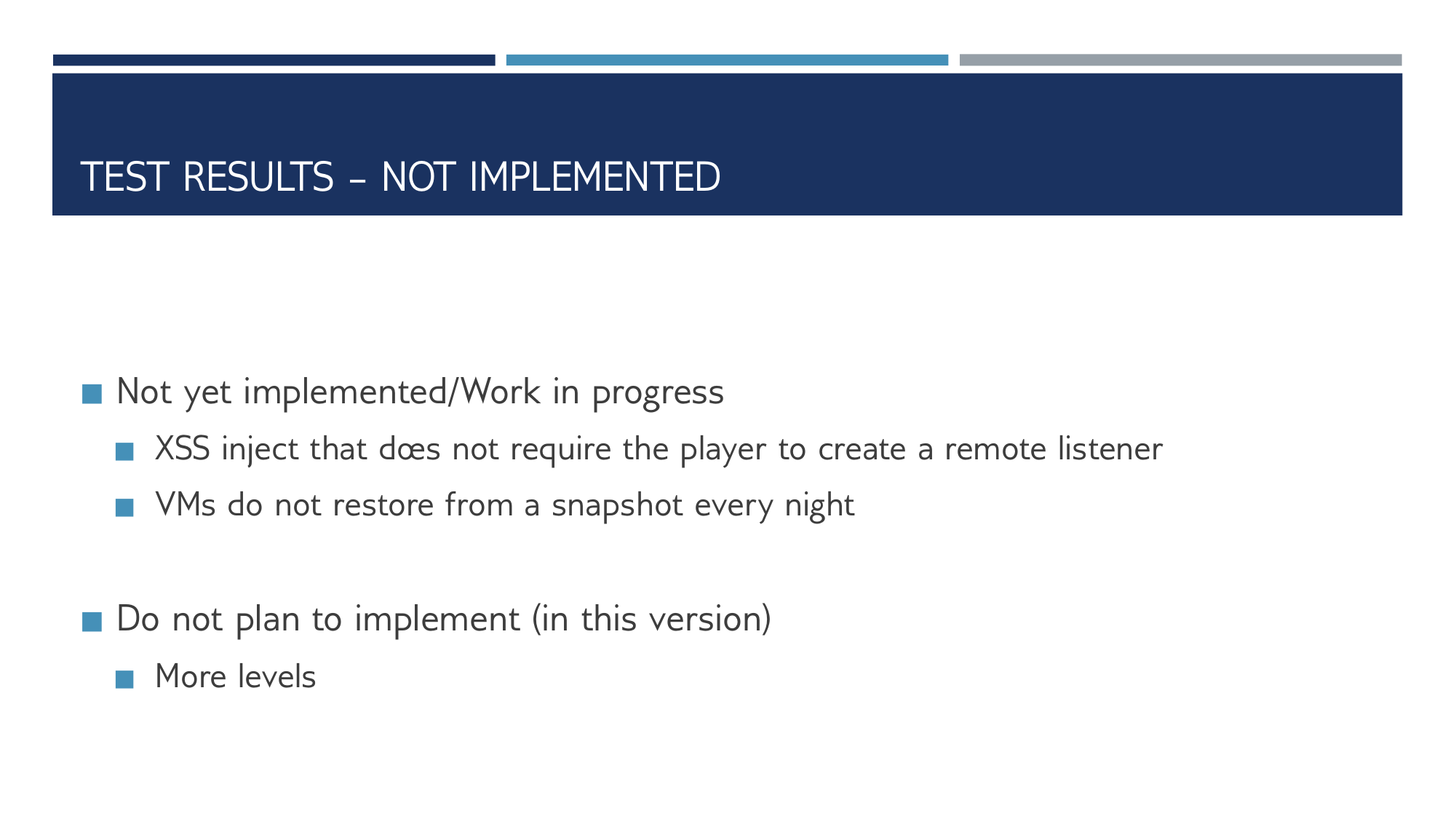

# TEST RESULTS – NOT IMPLEMENTED
Not yet implemented/Work in progress
XSS inject that does not require the player to create a remote listener
VMs do not restore from a snapshot every night

Do not plan to implement (in this version)
More levels